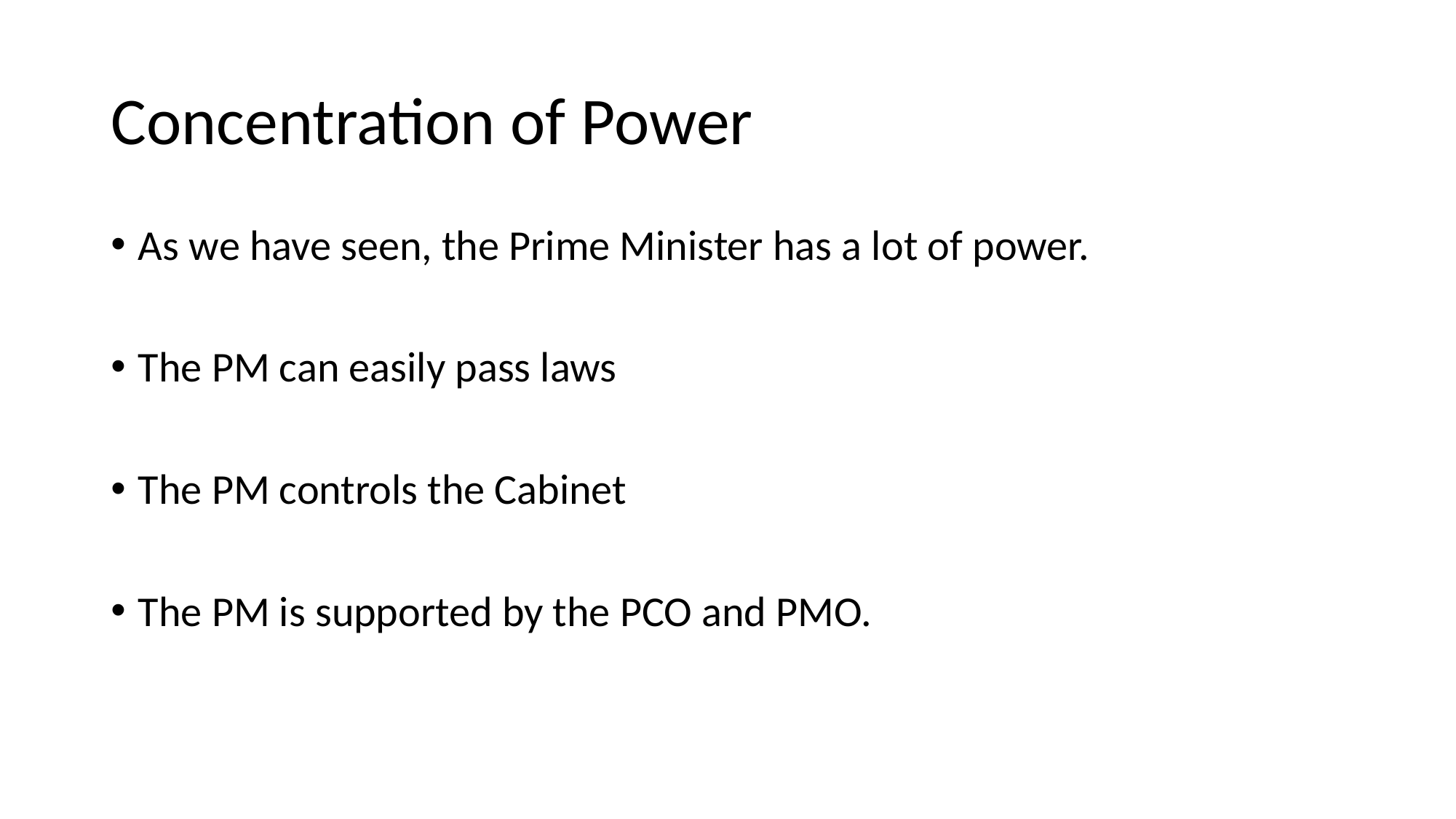

# Concentration of Power
As we have seen, the Prime Minister has a lot of power.

The PM can easily pass laws

The PM controls the Cabinet

The PM is supported by the PCO and PMO.